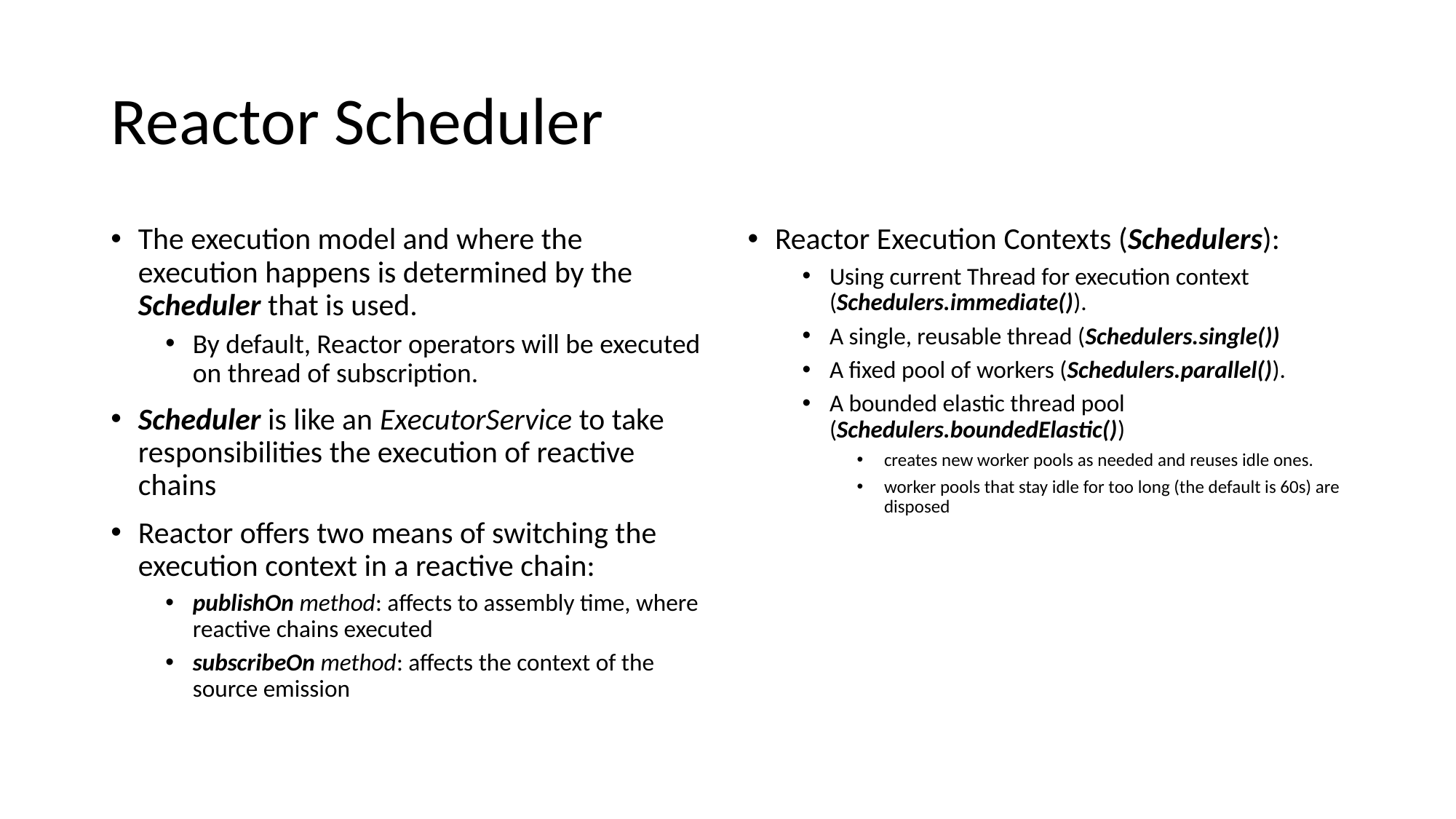

# Reactor Scheduler
The execution model and where the execution happens is determined by the Scheduler that is used.
By default, Reactor operators will be executed on thread of subscription.
Scheduler is like an ExecutorService to take responsibilities the execution of reactive chains
Reactor offers two means of switching the execution context in a reactive chain:
publishOn method: affects to assembly time, where reactive chains executed
subscribeOn method: affects the context of the source emission
Reactor Execution Contexts (Schedulers):
Using current Thread for execution context (Schedulers.immediate()).
A single, reusable thread (Schedulers.single())
A fixed pool of workers (Schedulers.parallel()).
A bounded elastic thread pool (Schedulers.boundedElastic())
creates new worker pools as needed and reuses idle ones.
worker pools that stay idle for too long (the default is 60s) are disposed